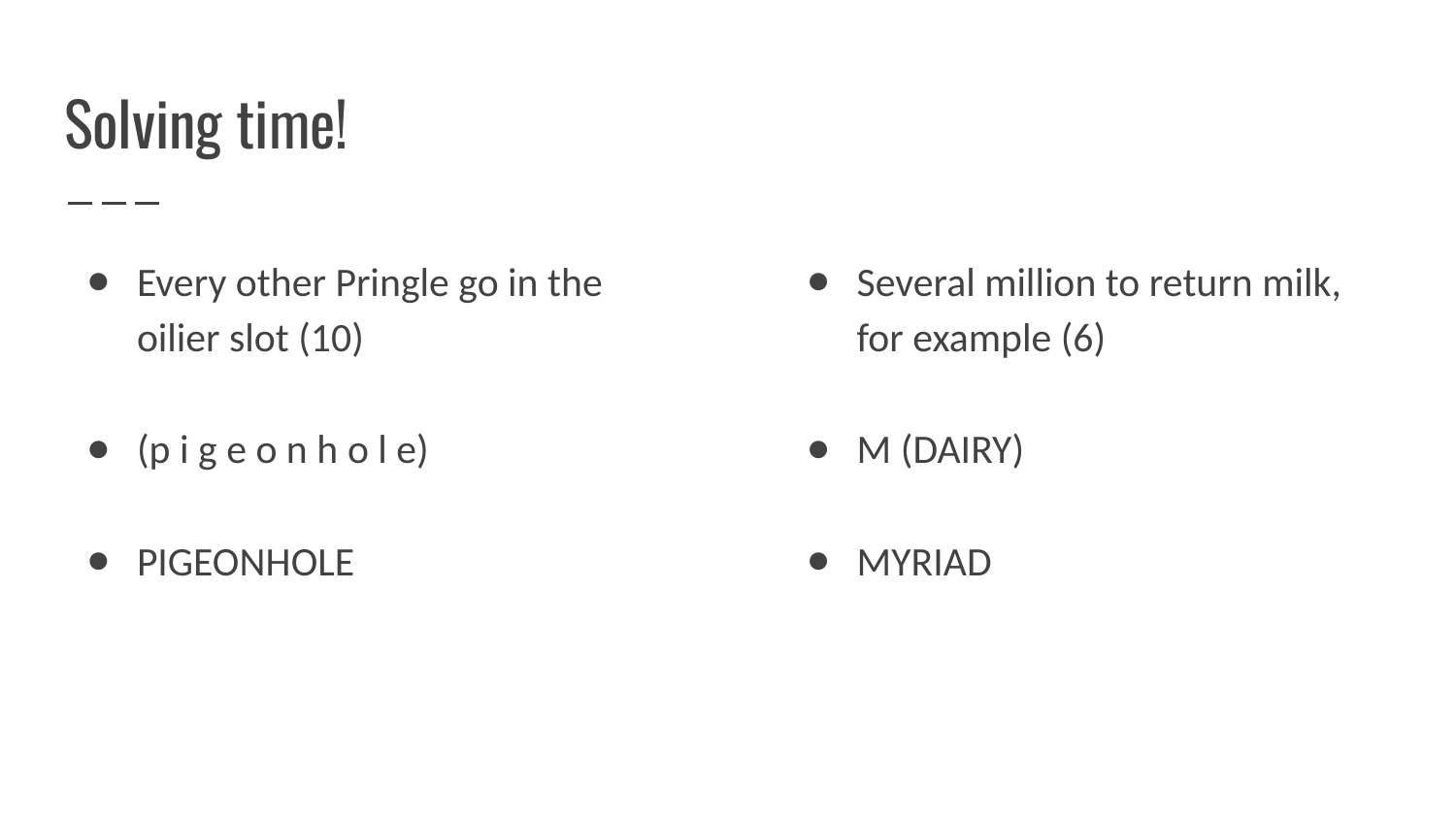

# Solving time!
Every other Pringle go in the oilier slot (10)

(p i g e o n h o l e)

PIGEONHOLE
Several million to return milk, for example (6)

M (DAIRY)

MYRIAD